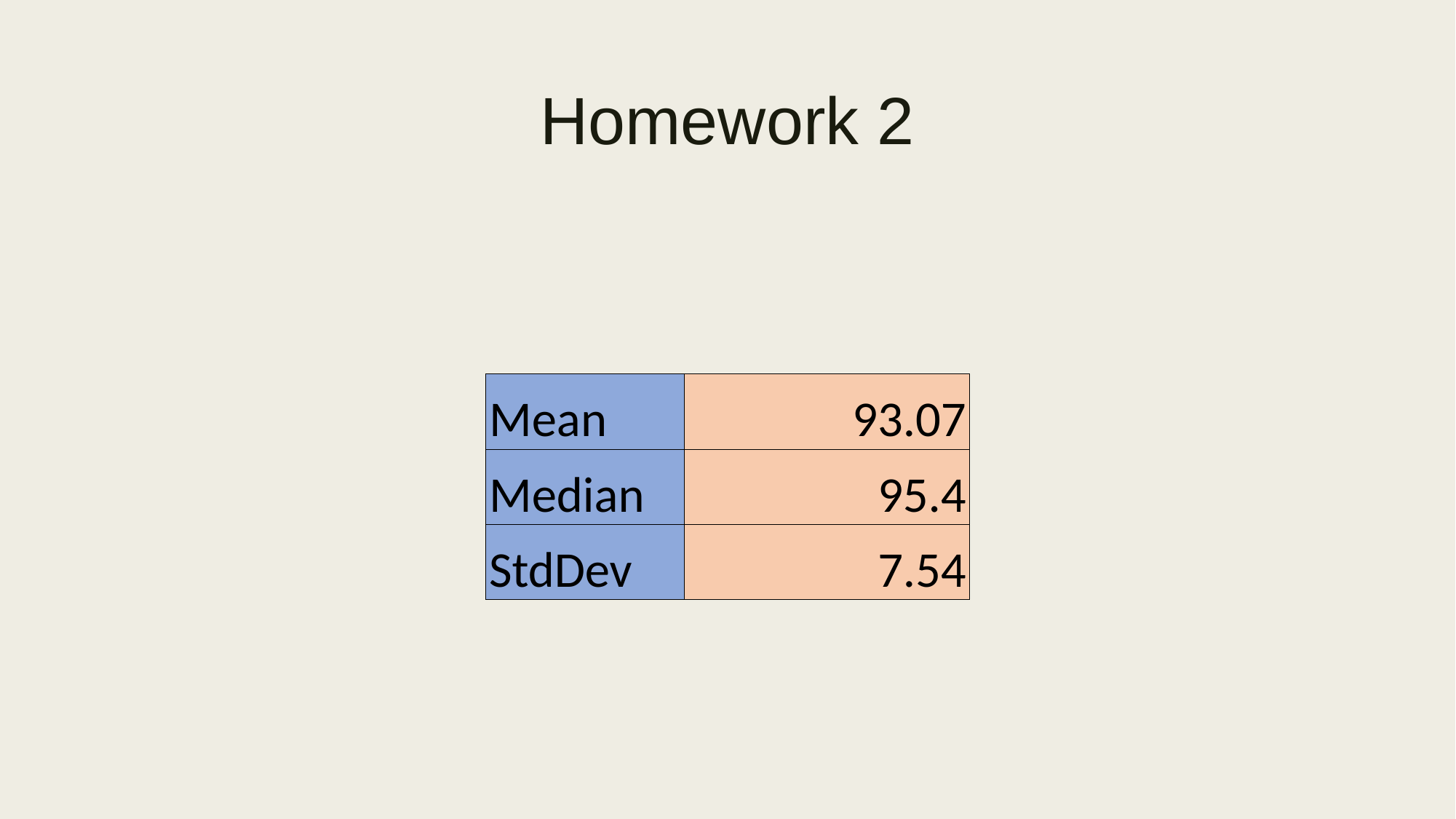

# Homework 2
| Mean | 93.07 |
| --- | --- |
| Median | 95.4 |
| StdDev | 7.54 |